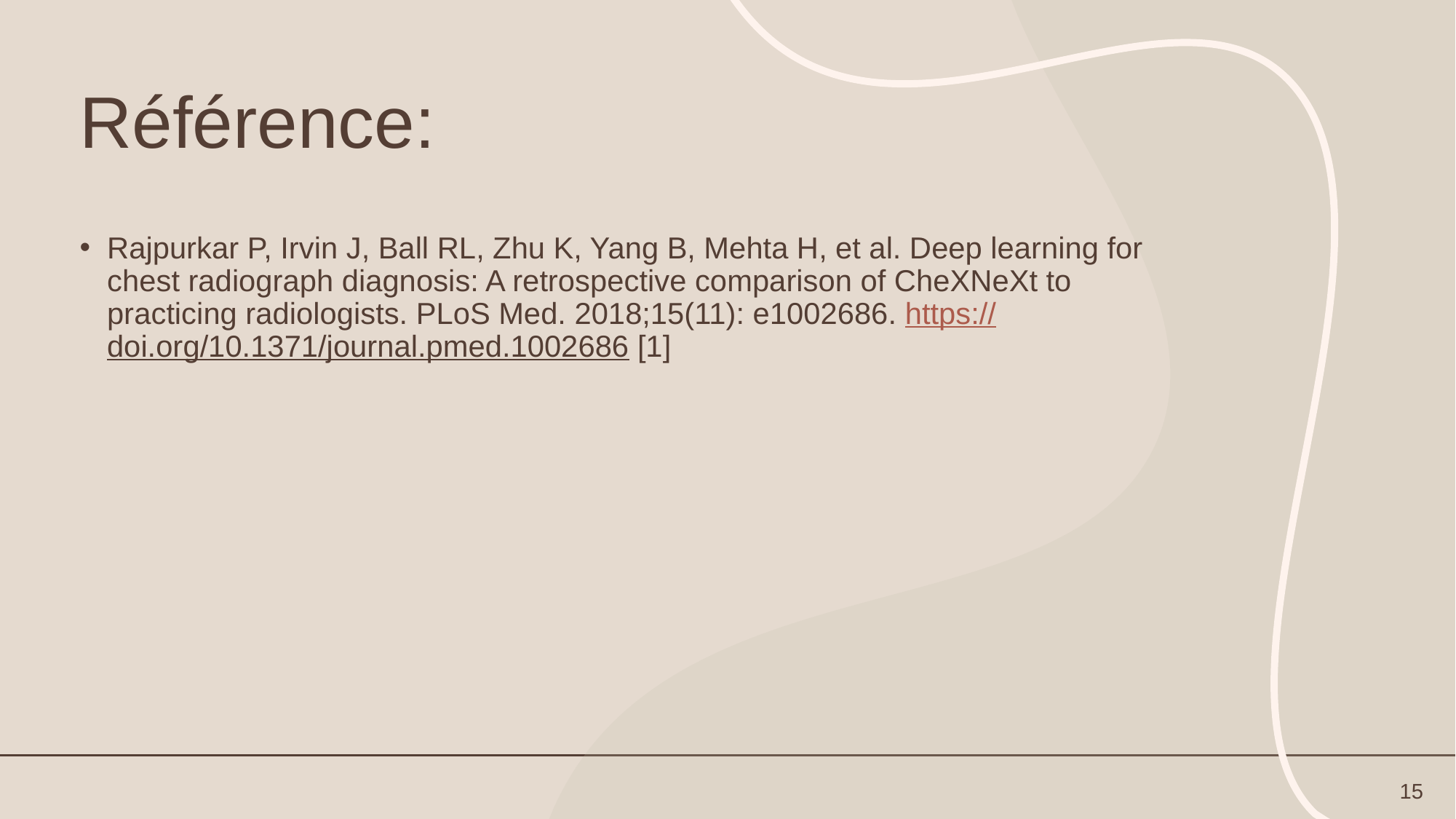

# Référence:
Rajpurkar P, Irvin J, Ball RL, Zhu K, Yang B, Mehta H, et al. Deep learning for chest radiograph diagnosis: A retrospective comparison of CheXNeXt to practicing radiologists. PLoS Med. 2018;15(11): e1002686. https://doi.org/10.1371/journal.pmed.1002686 [1]
15